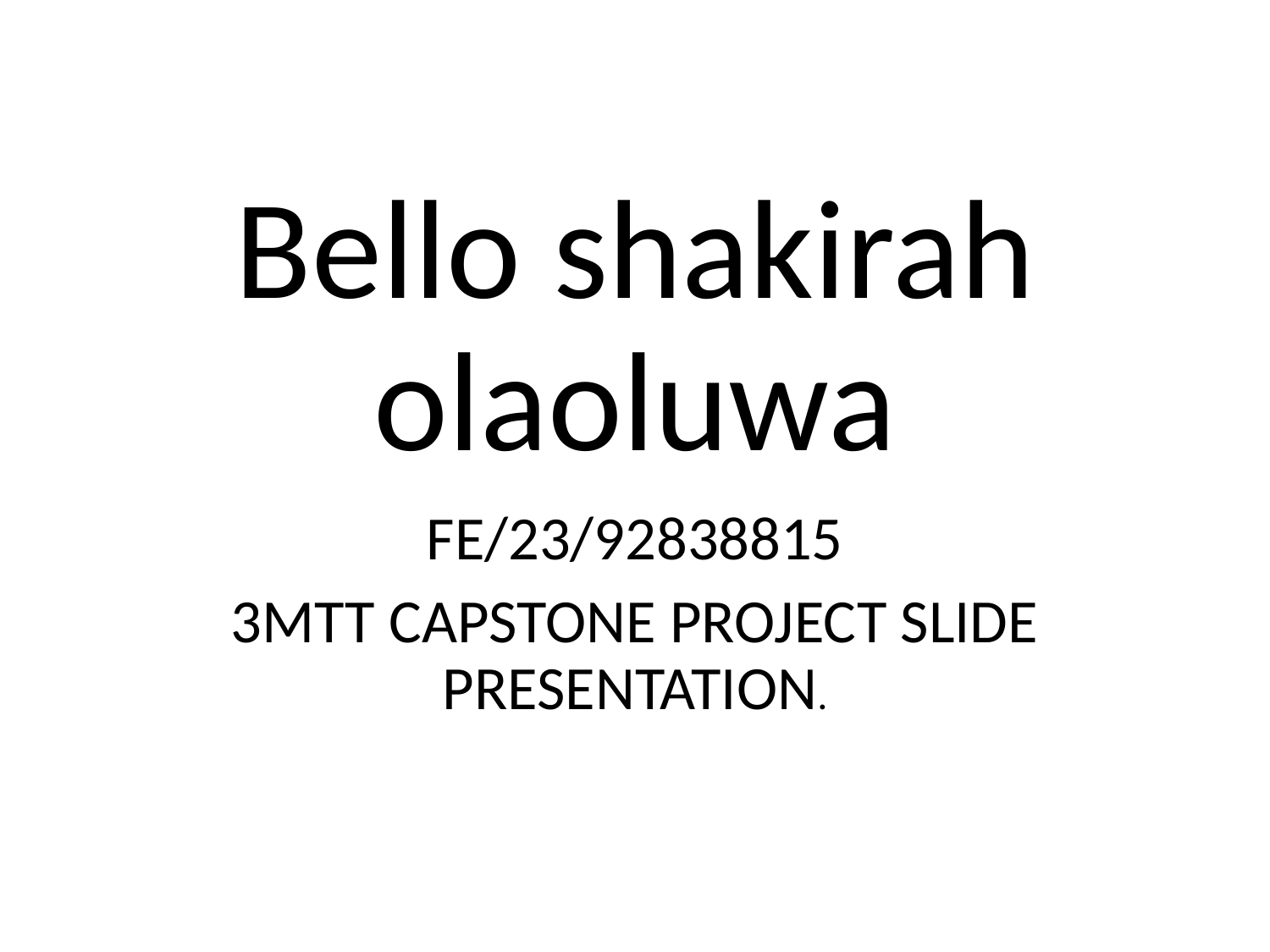

# Bello shakirah olaoluwa
FE/23/92838815
3MTT CAPSTONE PROJECT SLIDE PRESENTATION.